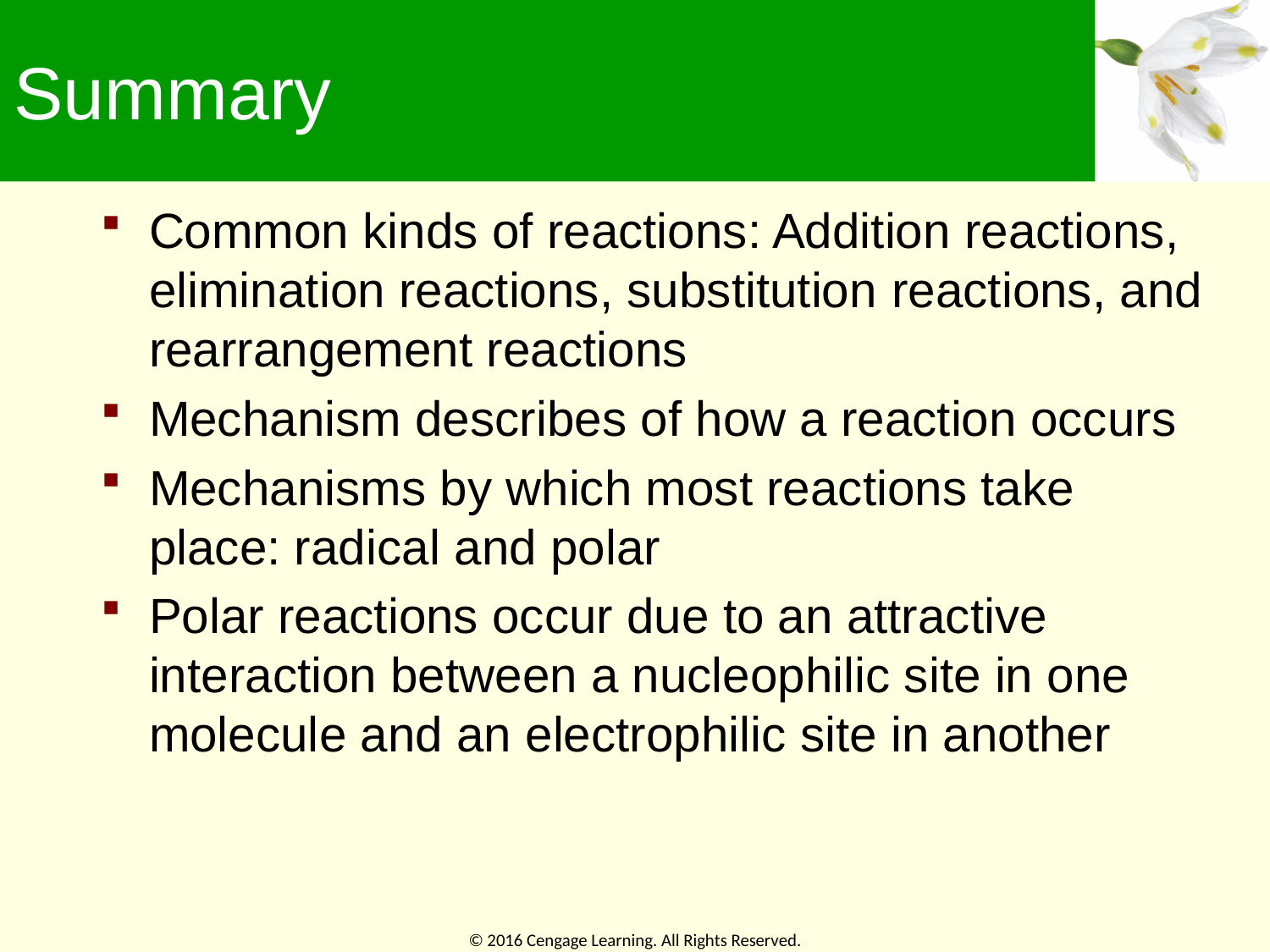

# Summary
Common kinds of reactions: Addition reactions, elimination reactions, substitution reactions, and rearrangement reactions
Mechanism describes of how a reaction occurs
Mechanisms by which most reactions take place: radical and polar
Polar reactions occur due to an attractive interaction between a nucleophilic site in one molecule and an electrophilic site in another